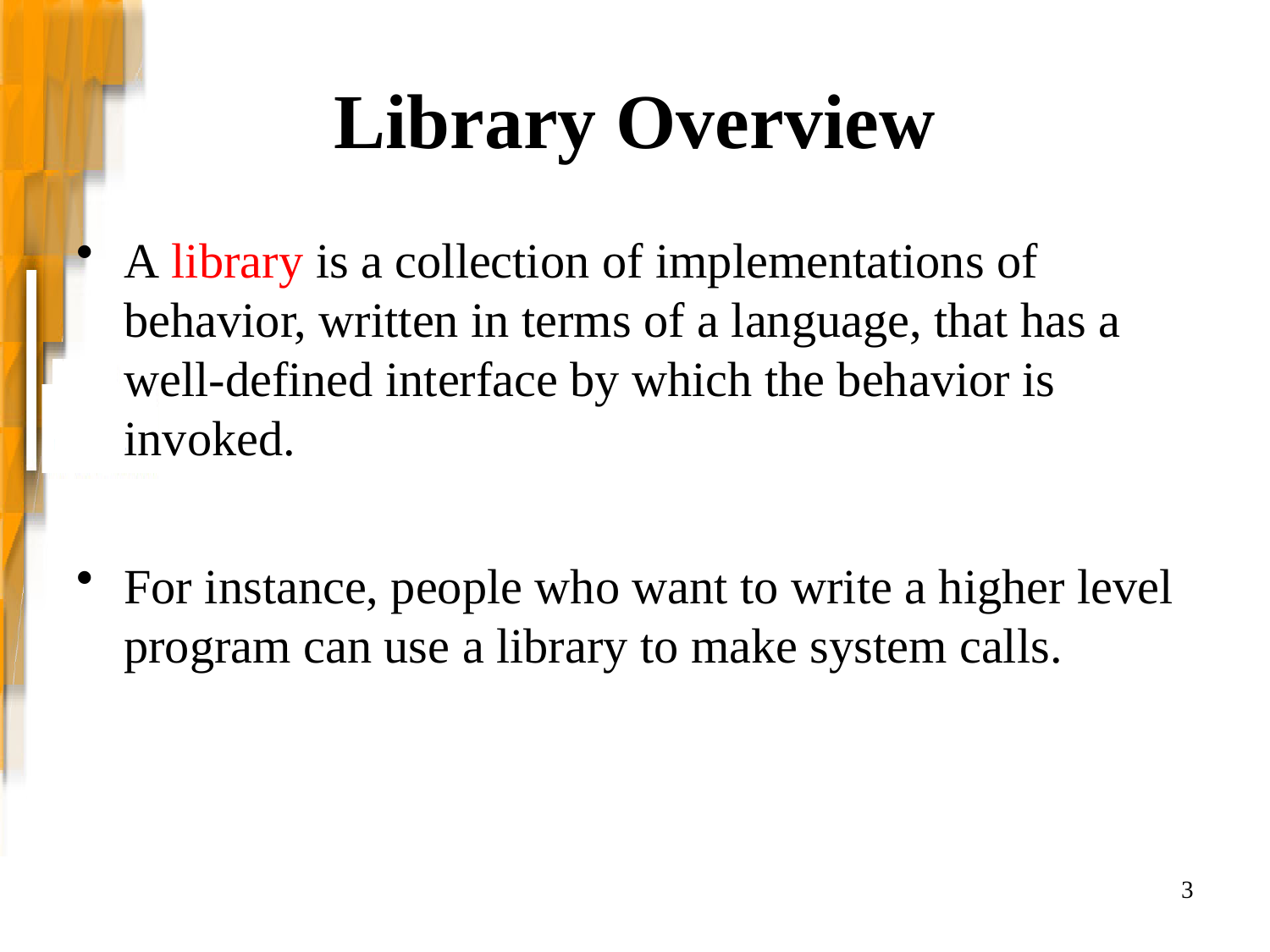

# Library Overview
A library is a collection of implementations of behavior, written in terms of a language, that has a well-defined interface by which the behavior is invoked.

For instance, people who want to write a higher level program can use a library to make system calls.
3